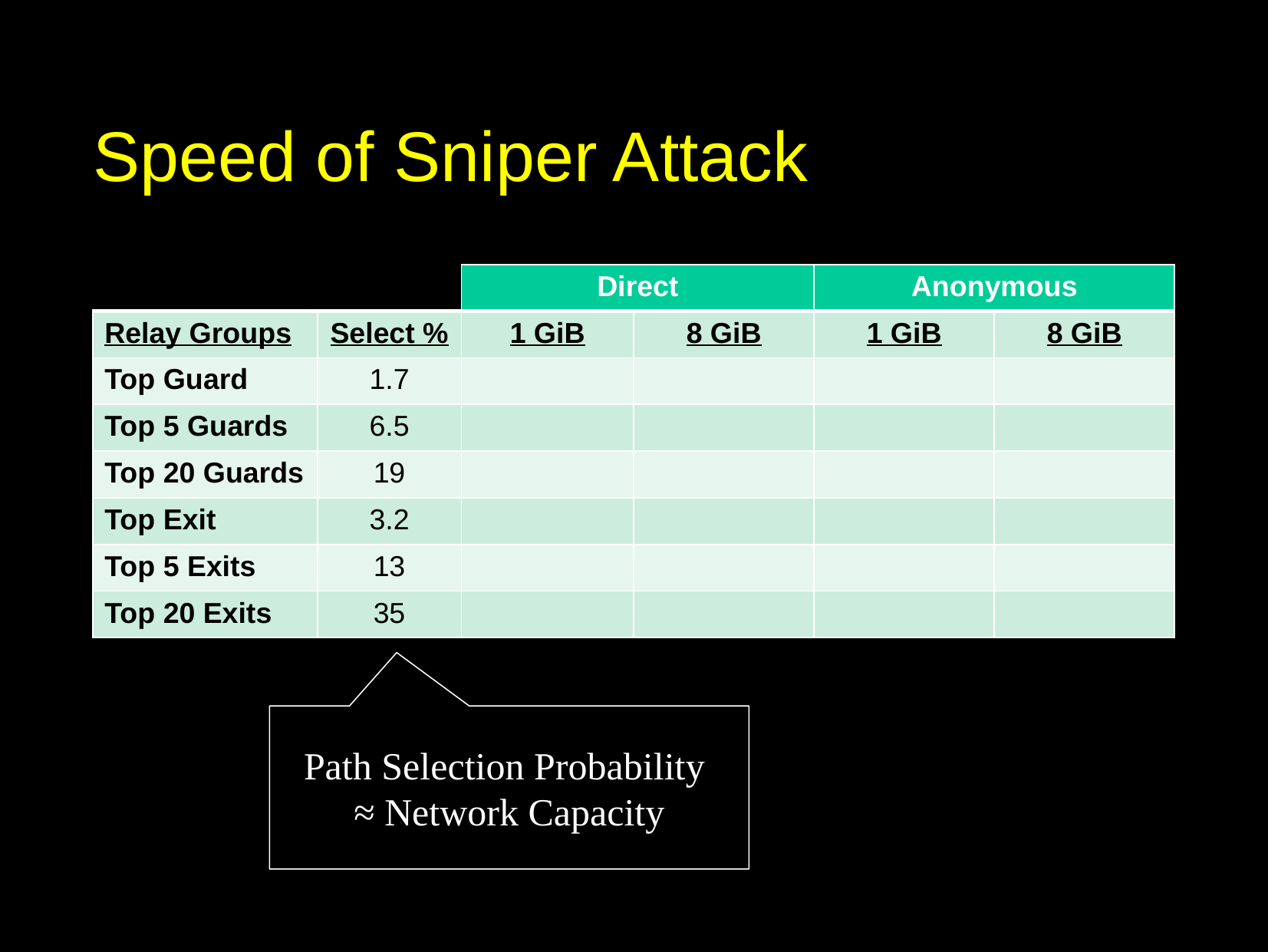

# Speed of Sniper Attack
|  |  | Direct |  | Anonymous |  |
| --- | --- | --- | --- | --- | --- |
| Relay Groups | Select % | 1 GiB | 8 GiB | 1 GiB | 8 GiB |
| Top Guard | 1.7 |  |  |  |  |
| Top 5 Guards | 6.5 |  |  |  |  |
| Top 20 Guards | 19 |  |  |  |  |
| Top Exit | 3.2 |  |  |  |  |
| Top 5 Exits | 13 |  |  |  |  |
| Top 20 Exits | 35 |  |  |  |  |
Path Selection Probability
≈ Network Capacity